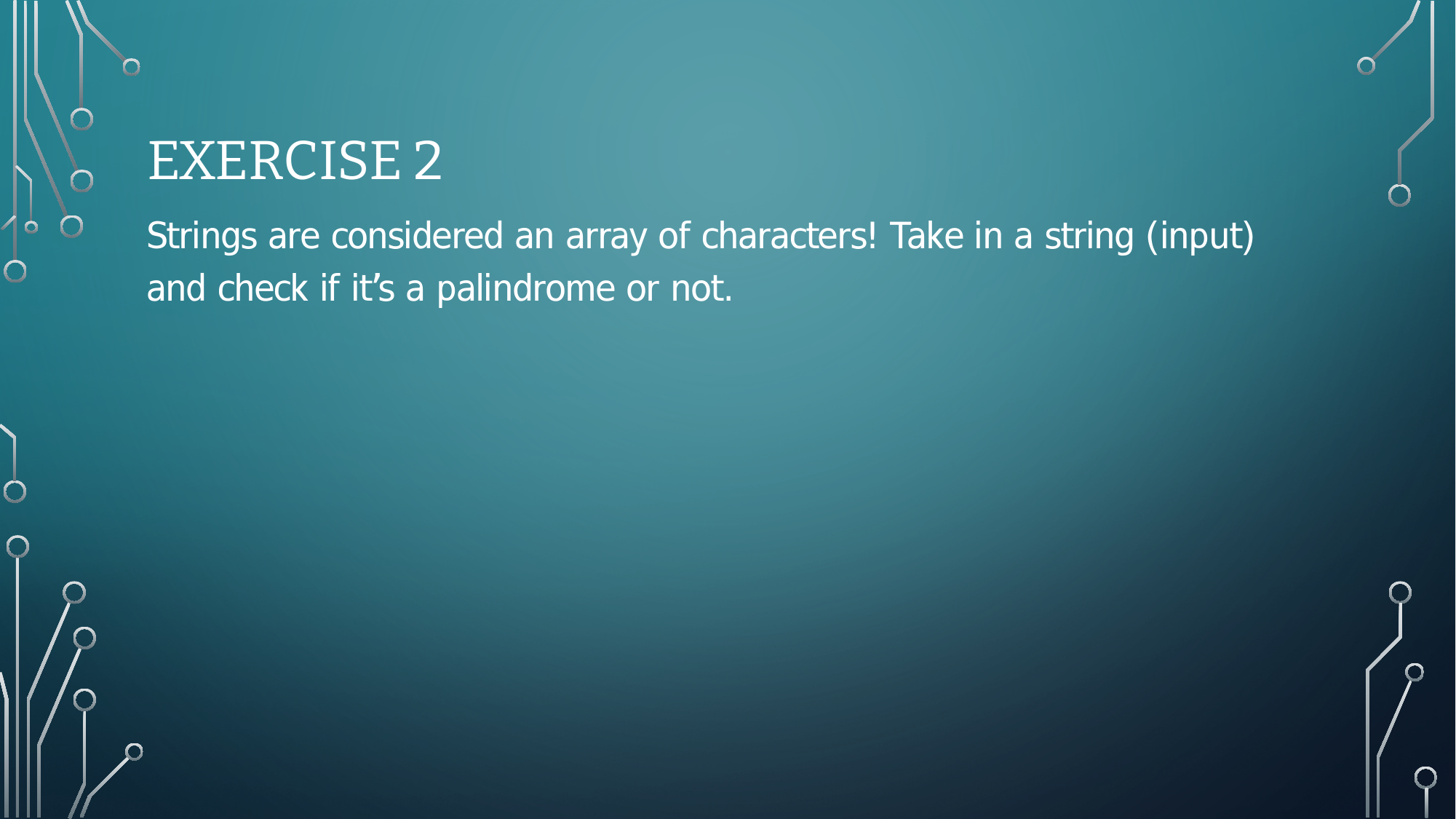

# exercise 2
Strings are considered an array of characters! Take in a string (input) and check if it’s a palindrome or not.